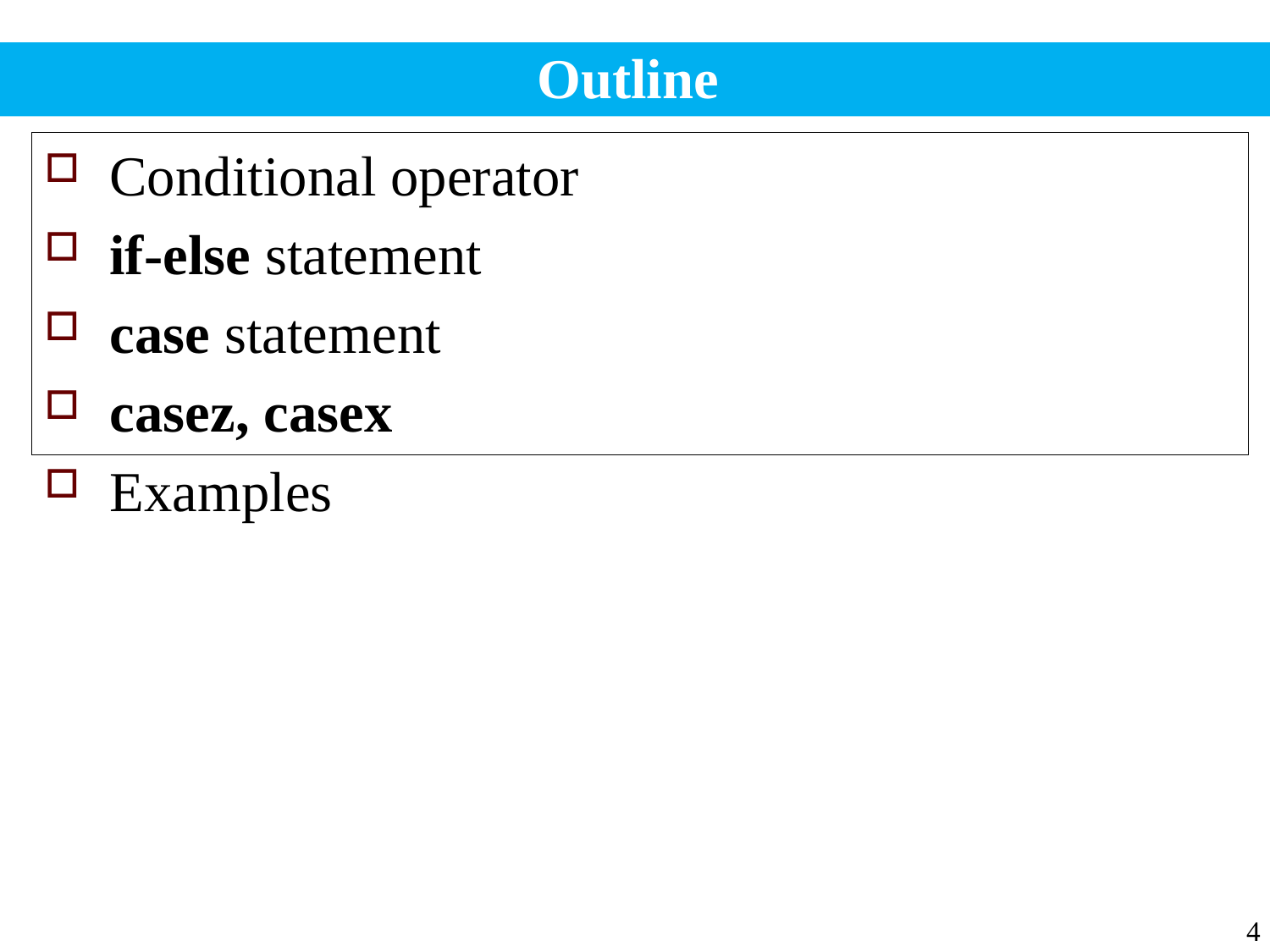

# Outline
Conditional operator
if-else statement
case statement
casez, casex
Examples
4